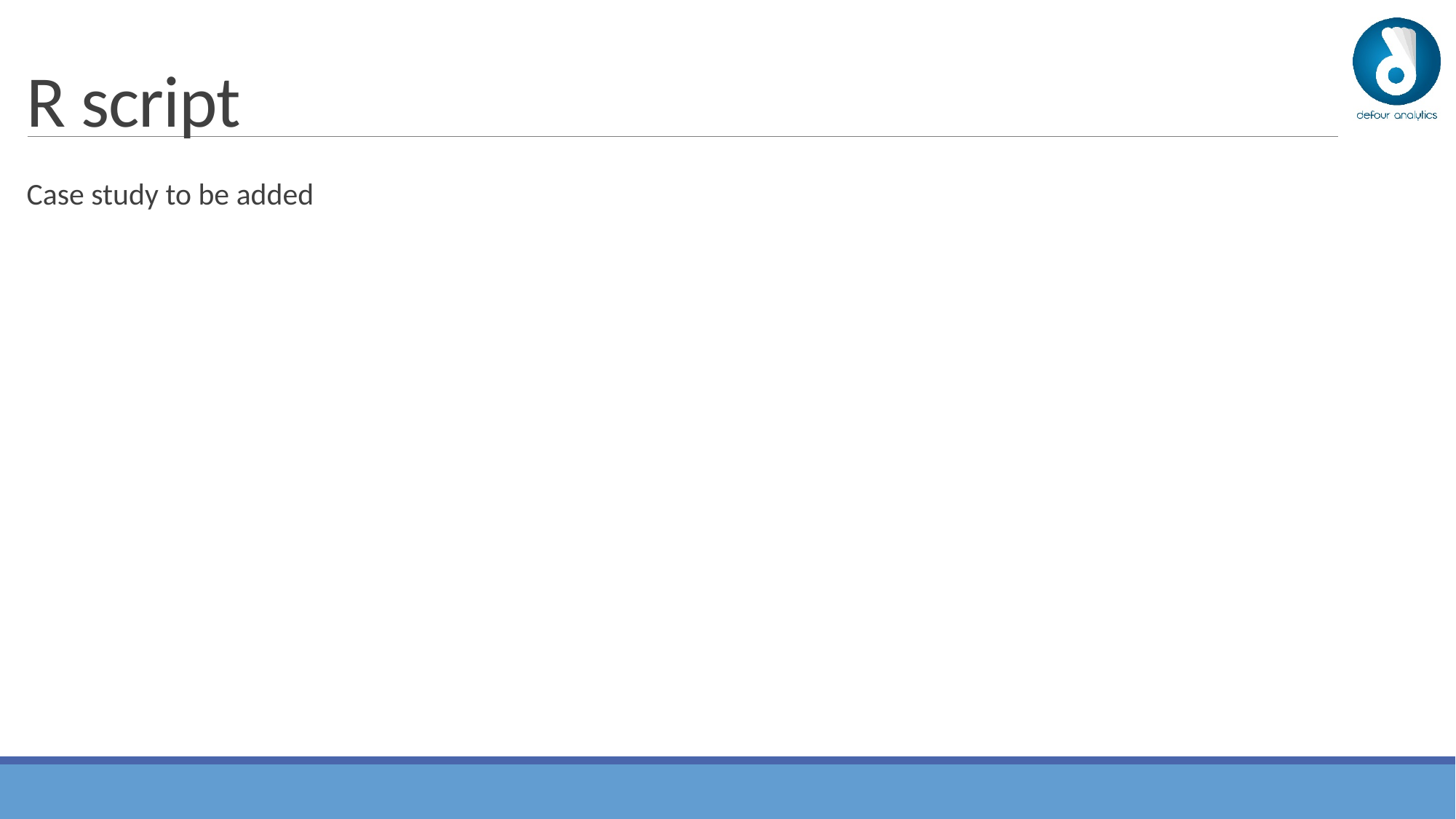

# R script
Case study to be added